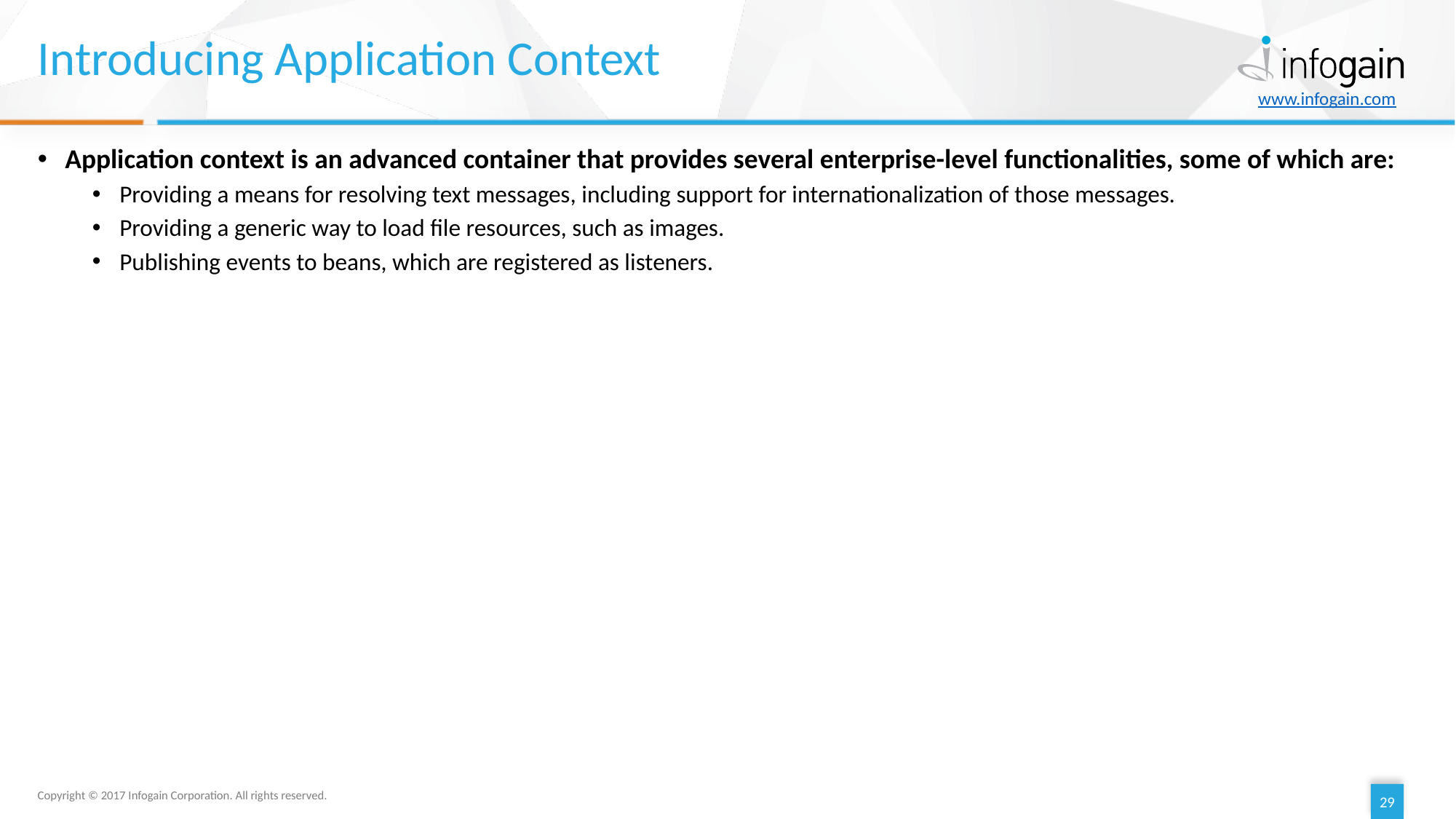

# Introducing Application Context
Application context is an advanced container that provides several enterprise-level functionalities, some of which are:
Providing a means for resolving text messages, including support for internationalization of those messages.
Providing a generic way to load file resources, such as images.
Publishing events to beans, which are registered as listeners.

29